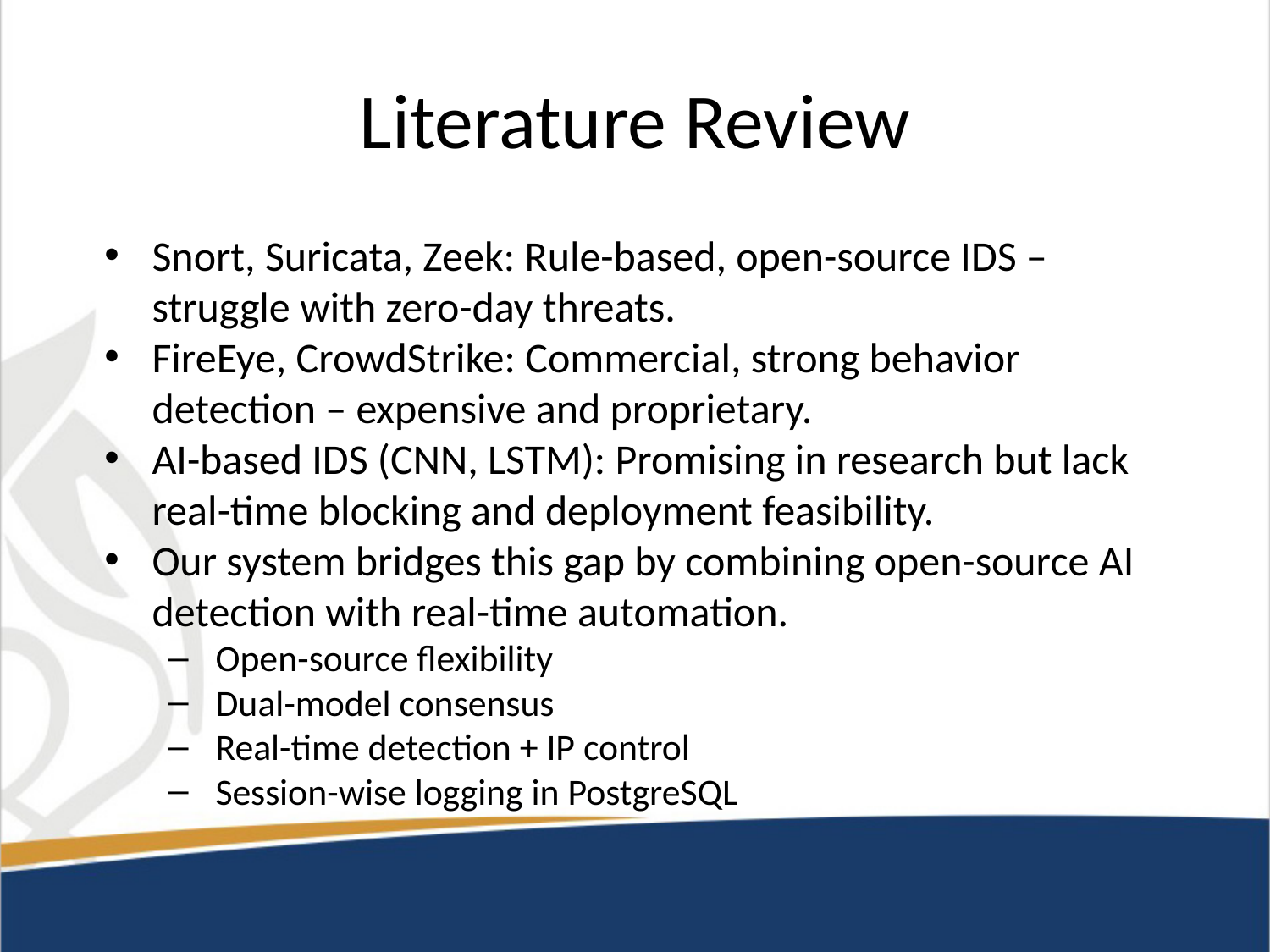

# Literature Review
Snort, Suricata, Zeek: Rule-based, open-source IDS – struggle with zero-day threats.
FireEye, CrowdStrike: Commercial, strong behavior detection – expensive and proprietary.
AI-based IDS (CNN, LSTM): Promising in research but lack real-time blocking and deployment feasibility.
Our system bridges this gap by combining open-source AI detection with real-time automation.
Open-source flexibility
Dual-model consensus
Real-time detection + IP control
Session-wise logging in PostgreSQL